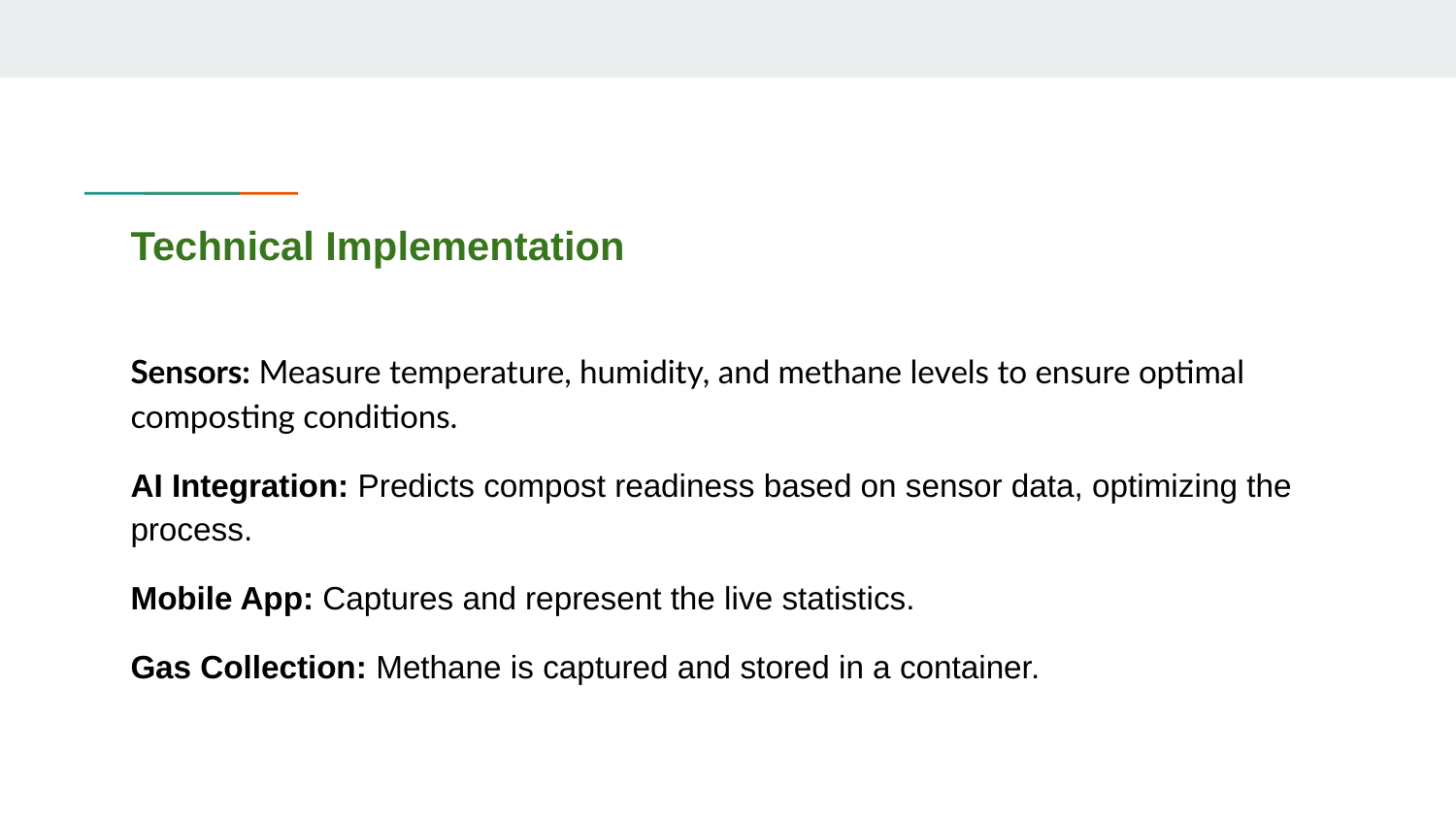

# Technical Implementation
Sensors: Measure temperature, humidity, and methane levels to ensure optimal composting conditions.
AI Integration: Predicts compost readiness based on sensor data, optimizing the process.
Mobile App: Captures and represent the live statistics.
Gas Collection: Methane is captured and stored in a container.